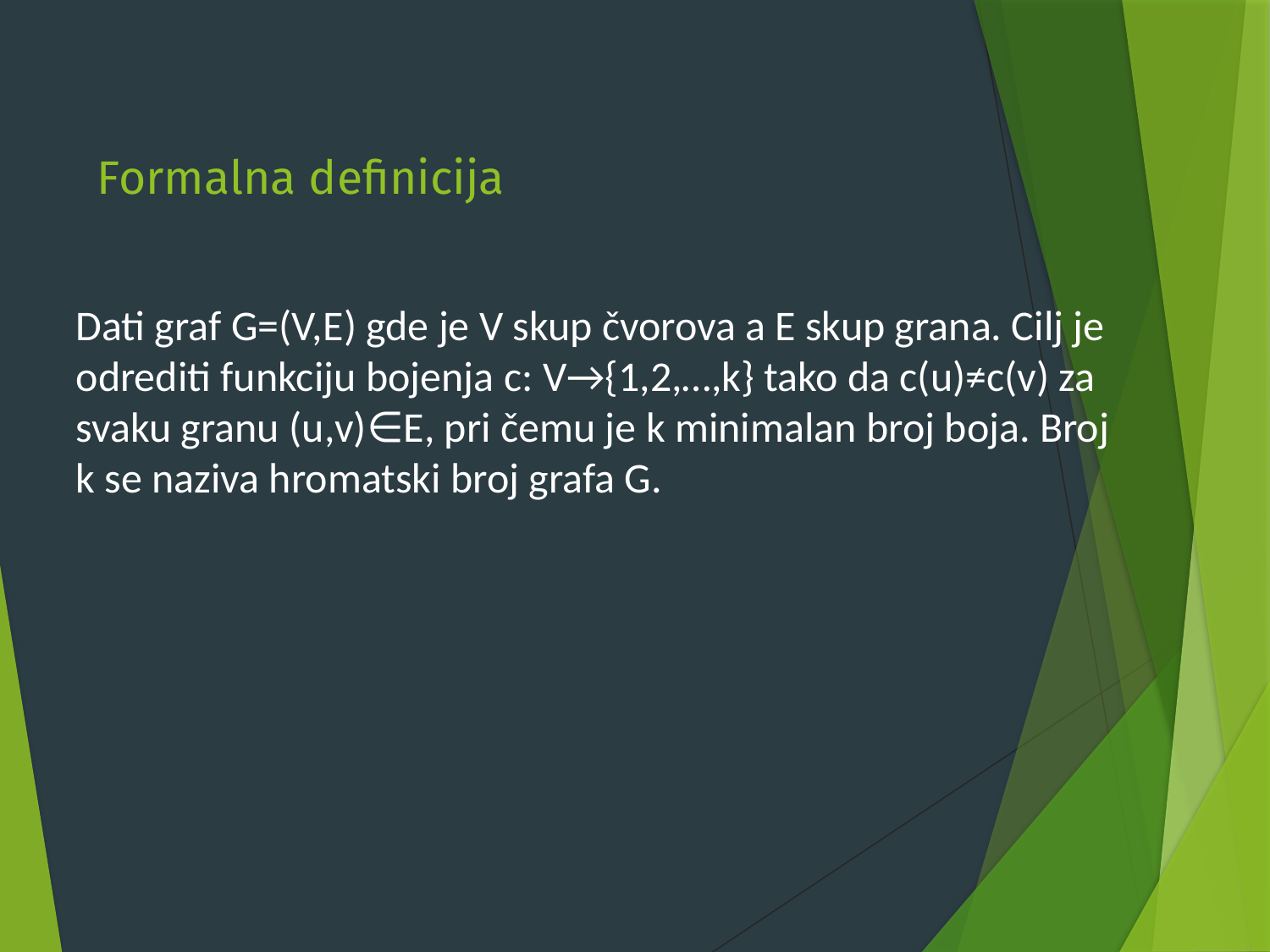

# Formalna definicija

Dati graf G=(V,E) gde je V skup čvorova a E skup grana. Cilj je odrediti funkciju bojenja c: V→{1,2,…,k} tako da c(u)≠c(v) za svaku granu (u,v)∈E, pri čemu je k minimalan broj boja. Broj k se naziva hromatski broj grafa G.